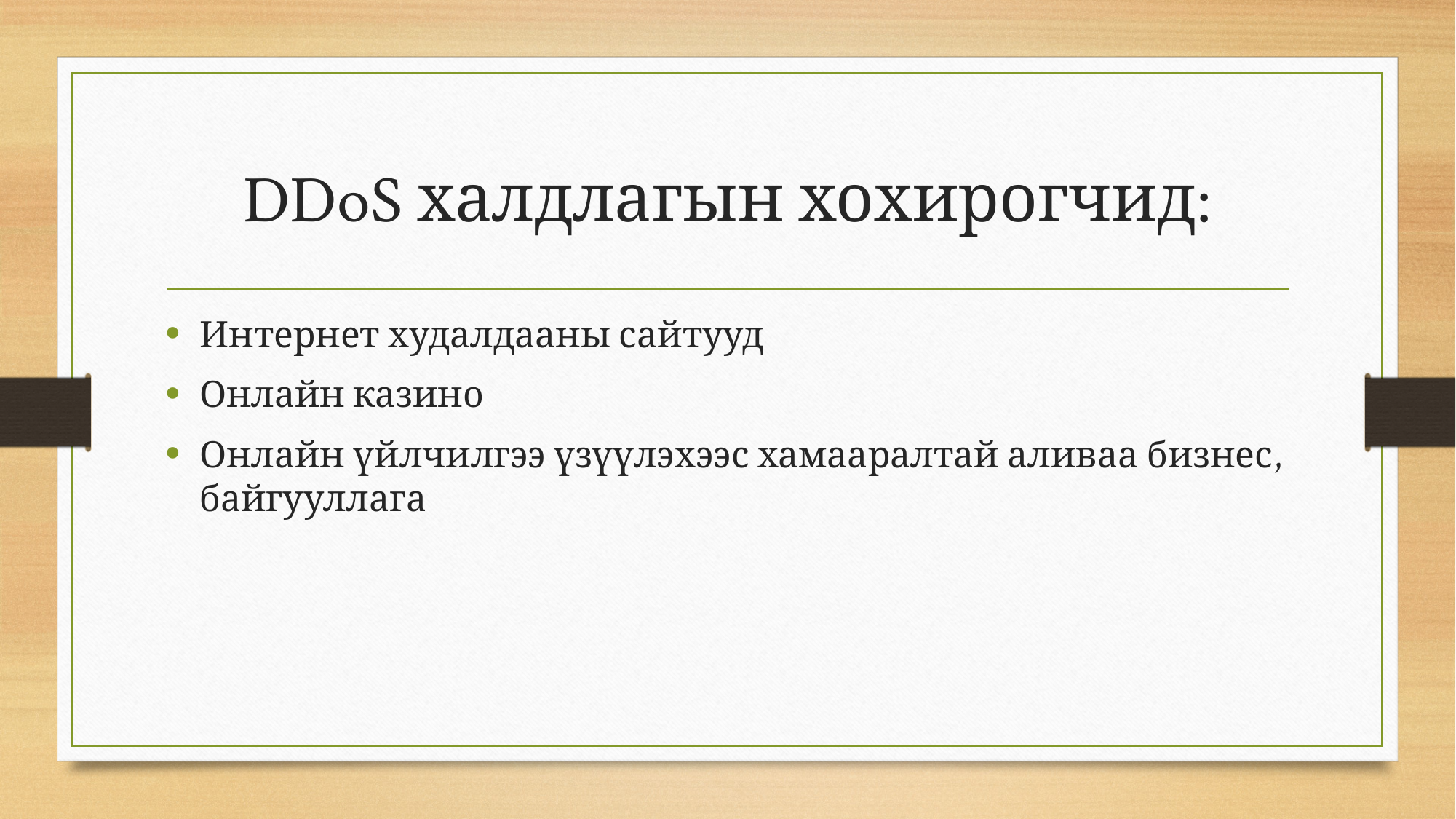

# DDoS халдлагын хохирогчид:
Интернет худалдааны сайтууд
Онлайн казино
Онлайн үйлчилгээ үзүүлэхээс хамааралтай аливаа бизнес, байгууллага